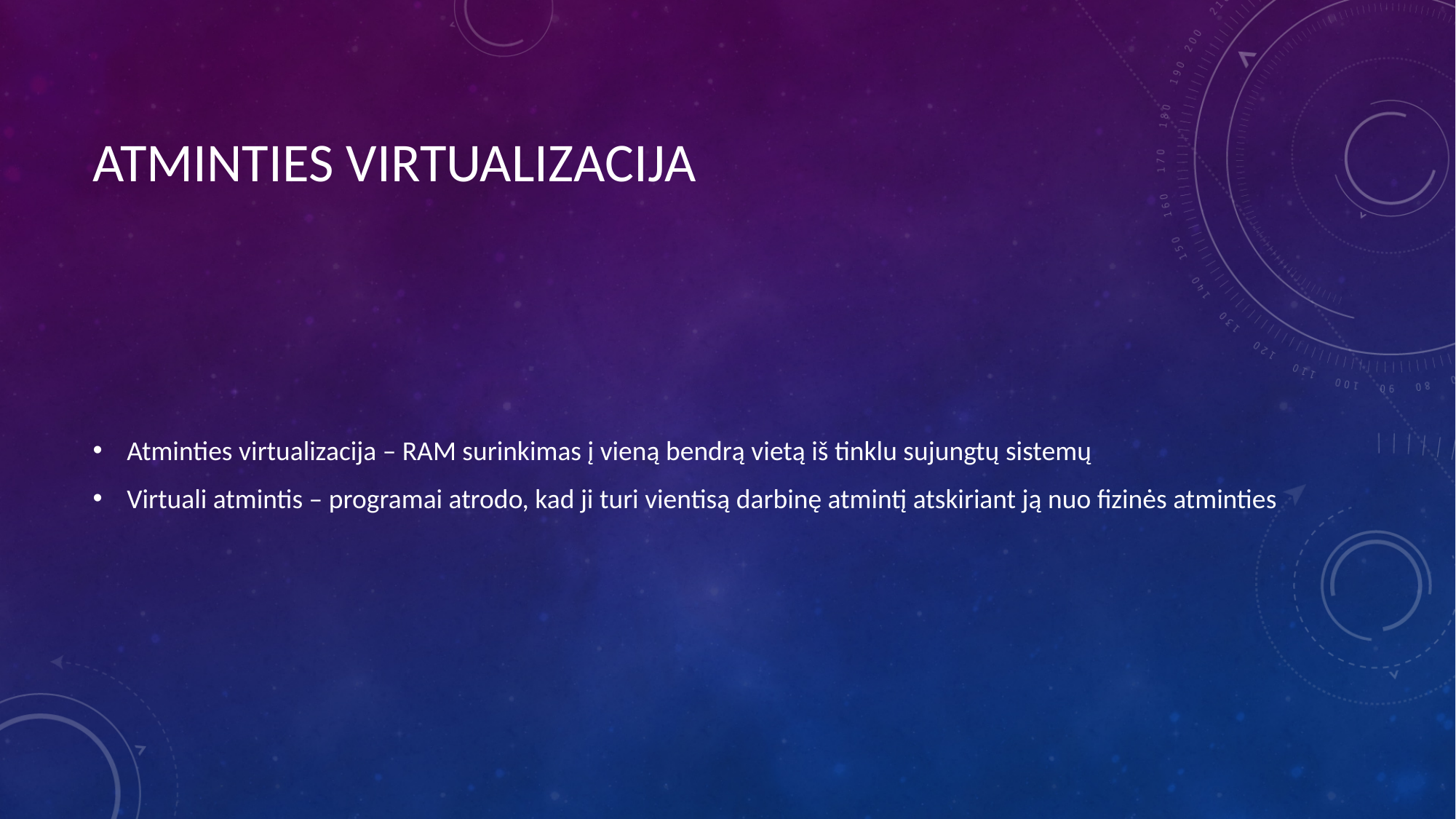

# Atminties virtualizacija
Atminties virtualizacija – RAM surinkimas į vieną bendrą vietą iš tinklu sujungtų sistemų
Virtuali atmintis – programai atrodo, kad ji turi vientisą darbinę atmintį atskiriant ją nuo fizinės atminties